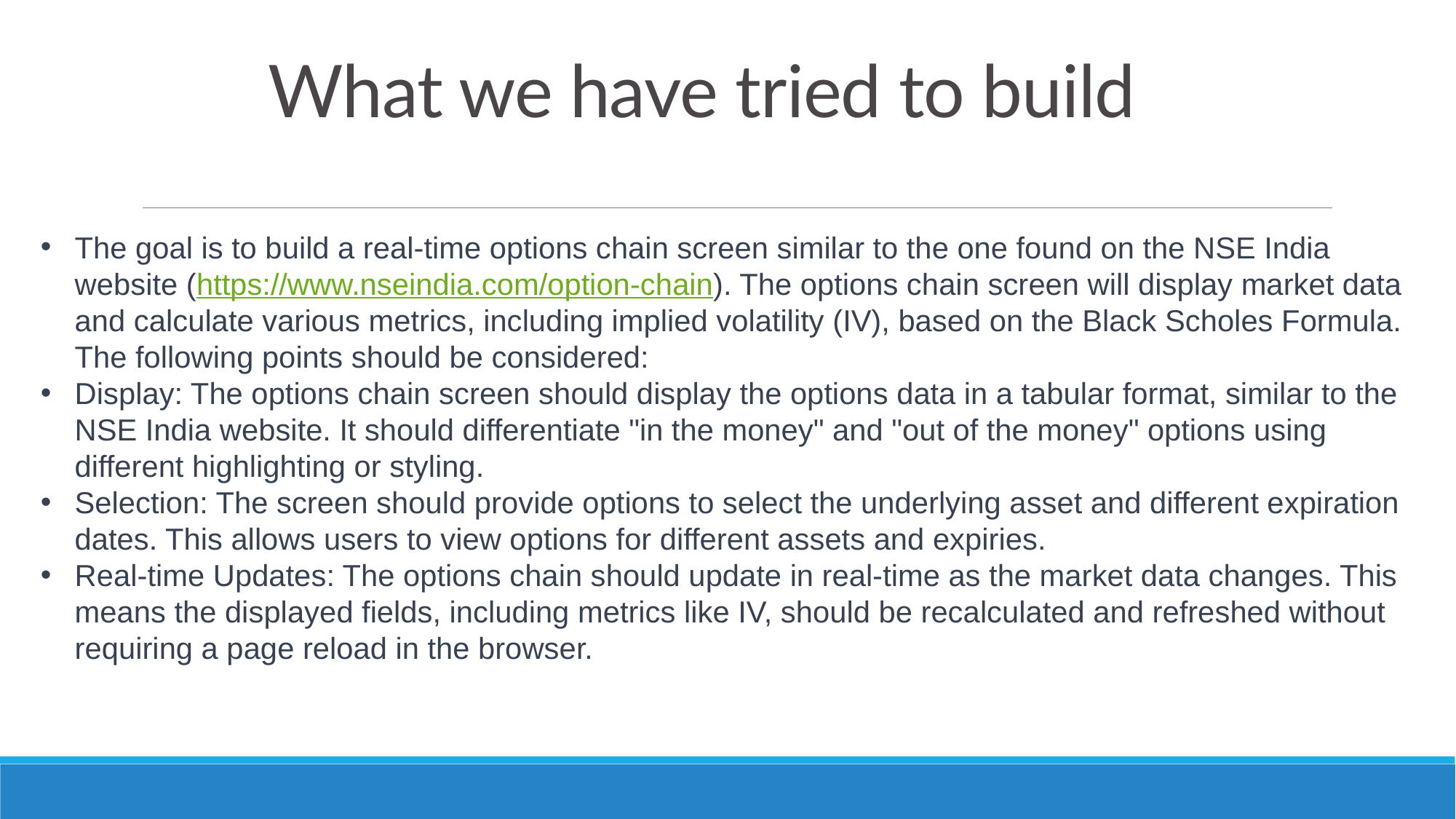

# What we have tried to build
The goal is to build a real-time options chain screen similar to the one found on the NSE India website (https://www.nseindia.com/option-chain). The options chain screen will display market data and calculate various metrics, including implied volatility (IV), based on the Black Scholes Formula. The following points should be considered:
Display: The options chain screen should display the options data in a tabular format, similar to the NSE India website. It should differentiate "in the money" and "out of the money" options using different highlighting or styling.
Selection: The screen should provide options to select the underlying asset and different expiration dates. This allows users to view options for different assets and expiries.
Real-time Updates: The options chain should update in real-time as the market data changes. This means the displayed fields, including metrics like IV, should be recalculated and refreshed without requiring a page reload in the browser.